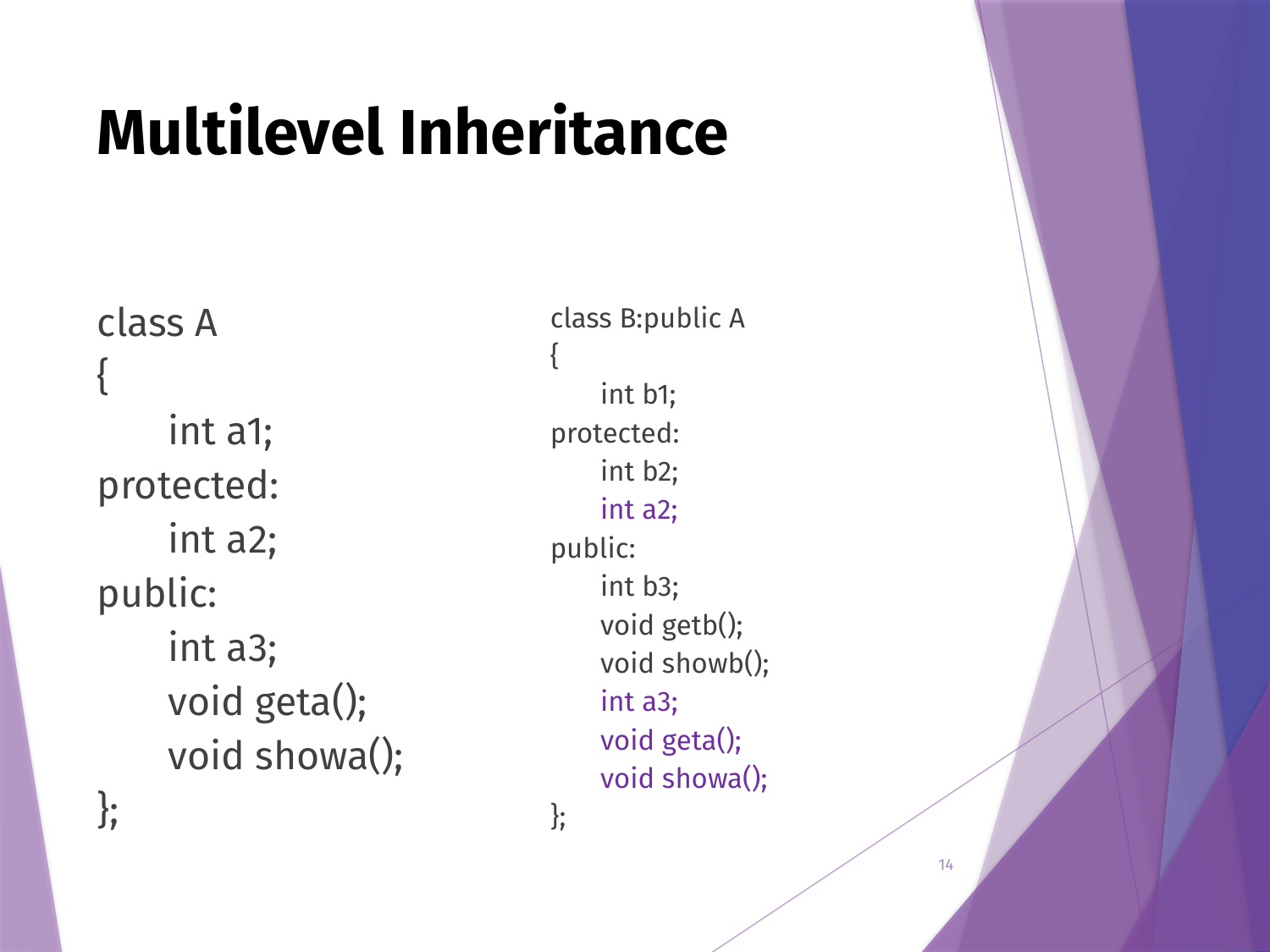

# Multilevel Inheritance

class A
{
	int a1;
protected:
	int a2;
public:
	int a3;
	void geta();
	void showa();
};
class B:public A
{
	int b1;
protected:
	int b2;
	int a2;
public:
	int b3;
	void getb();
	void showb();
	int a3;
	void geta();
	void showa();
};
14